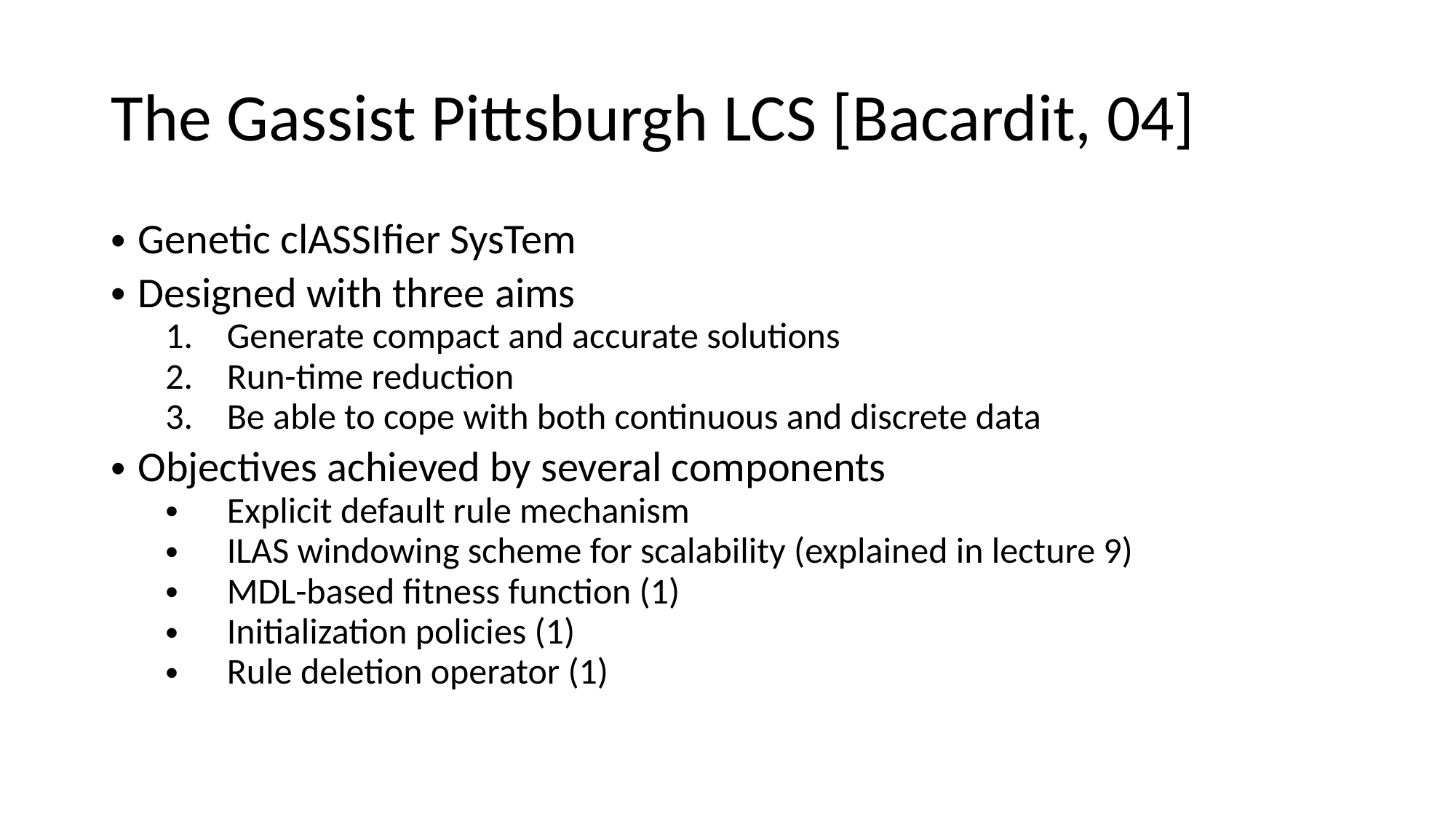

# The Gassist Pittsburgh LCS [Bacardit, 04]
Genetic clASSIfier SysTem
Designed with three aims
Generate compact and accurate solutions
Run-time reduction
Be able to cope with both continuous and discrete data
Objectives achieved by several components
Explicit default rule mechanism
ILAS windowing scheme for scalability (explained in lecture 9)
MDL-based fitness function (1)
Initialization policies (1)
Rule deletion operator (1)